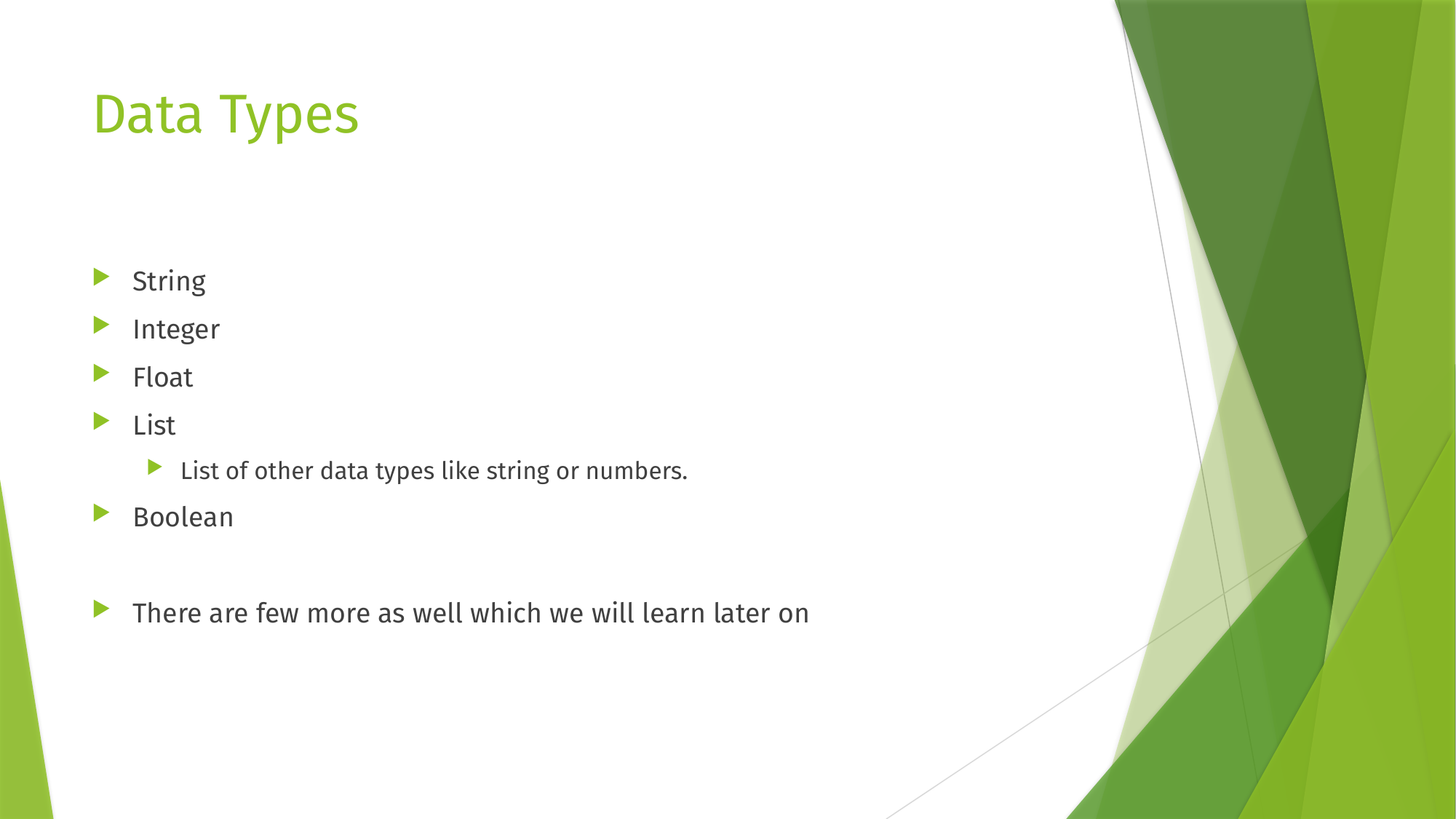

# Data Types
String
Integer
Float
List
List of other data types like string or numbers.
Boolean

There are few more as well which we will learn later on